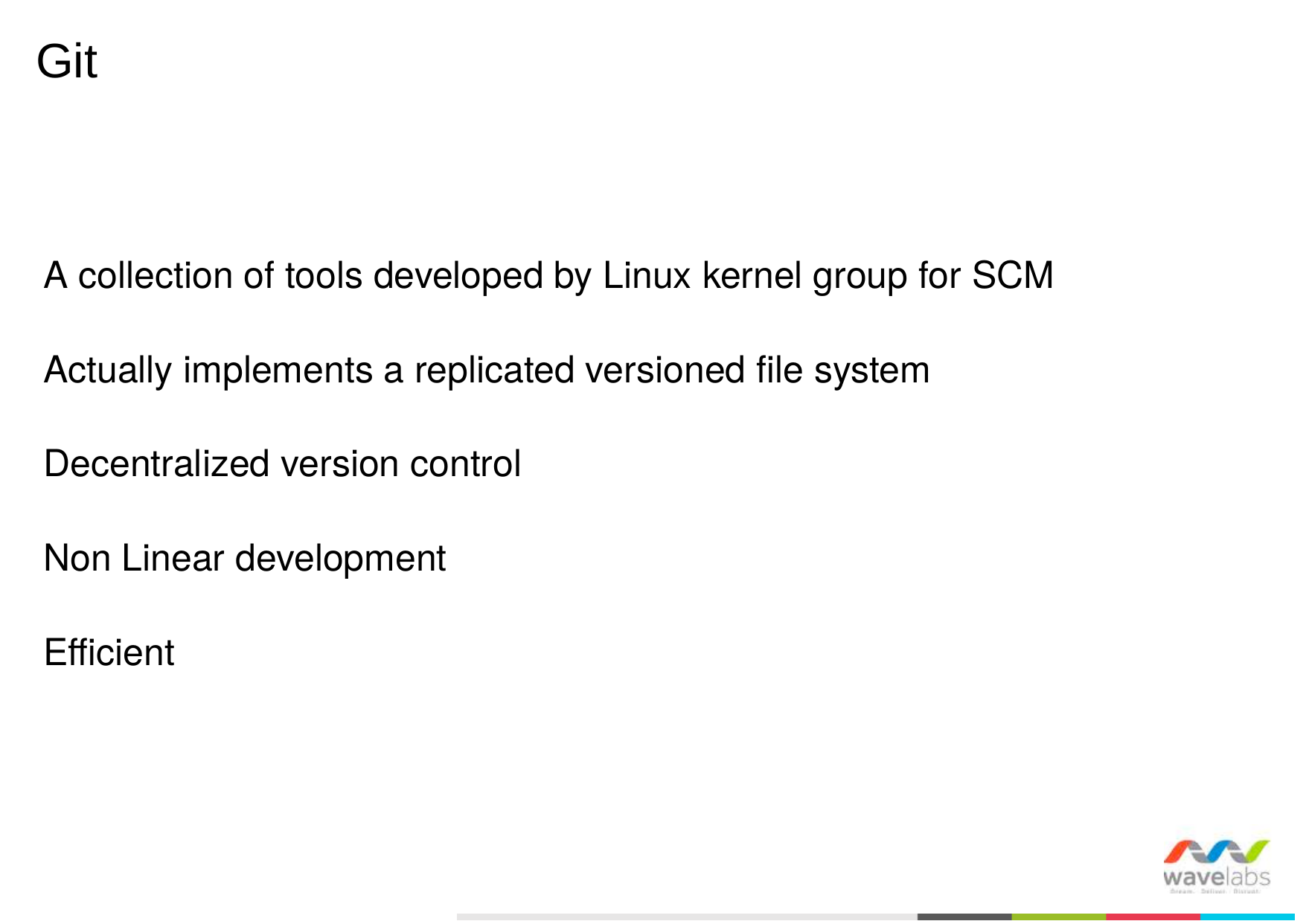

# Git
A collection of tools developed by Linux kernel group for SCM
Actually implements a replicated versioned file system
Decentralized version control
Non Linear development
Efficient